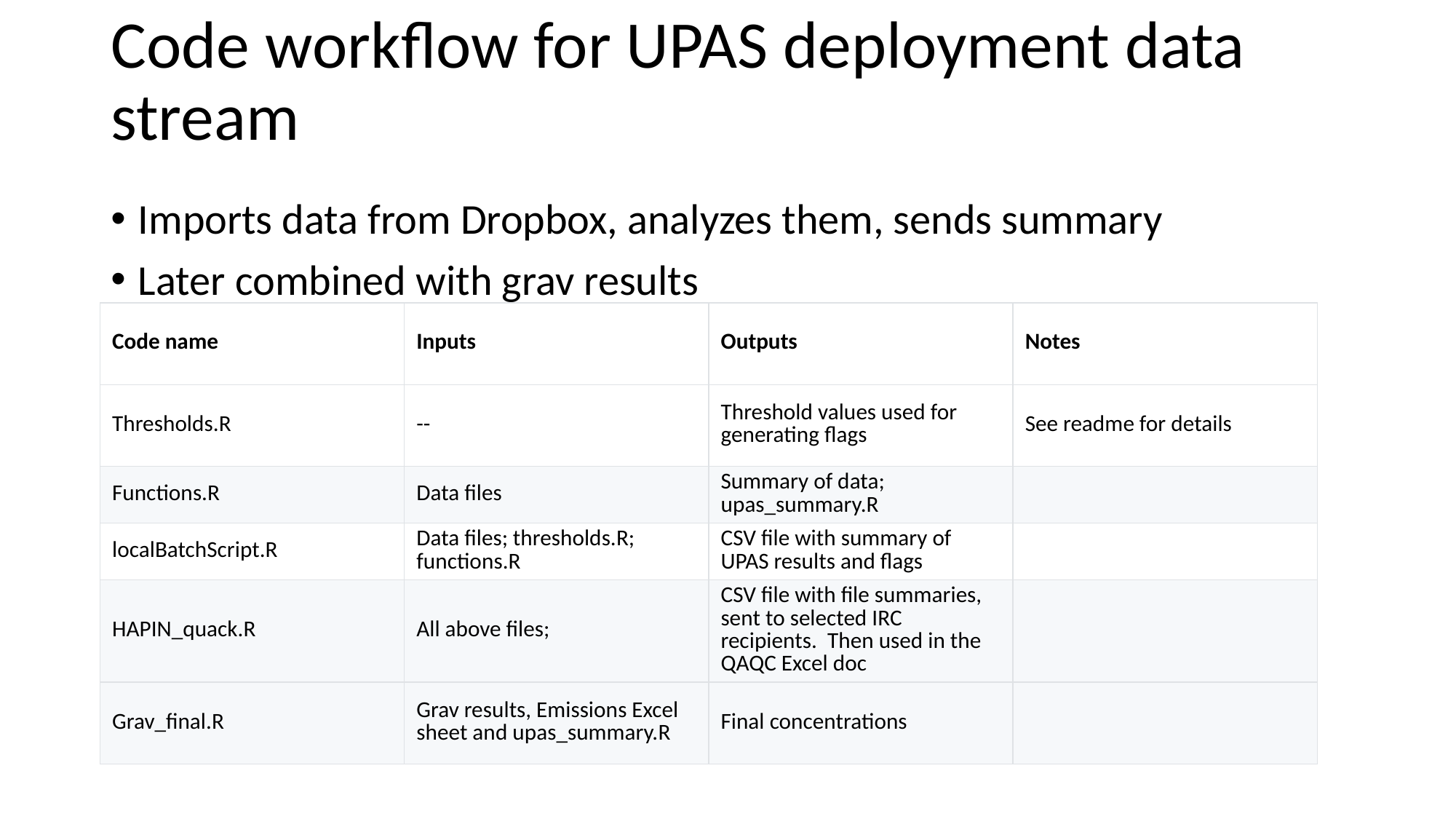

# Code workflow for UPAS deployment data stream
Imports data from Dropbox, analyzes them, sends summary
Later combined with grav results
| Code name | Inputs | Outputs | Notes |
| --- | --- | --- | --- |
| Thresholds.R | -- | Threshold values used for generating flags | See readme for details |
| Functions.R | Data files | Summary of data; upas\_summary.R |  |
| localBatchScript.R | Data files; thresholds.R; functions.R | CSV file with summary of UPAS results and flags |  |
| HAPIN\_quack.R | All above files; | CSV file with file summaries, sent to selected IRC recipients. Then used in the QAQC Excel doc |  |
| Grav\_final.R | Grav results, Emissions Excel sheet and upas\_summary.R | Final concentrations |  |